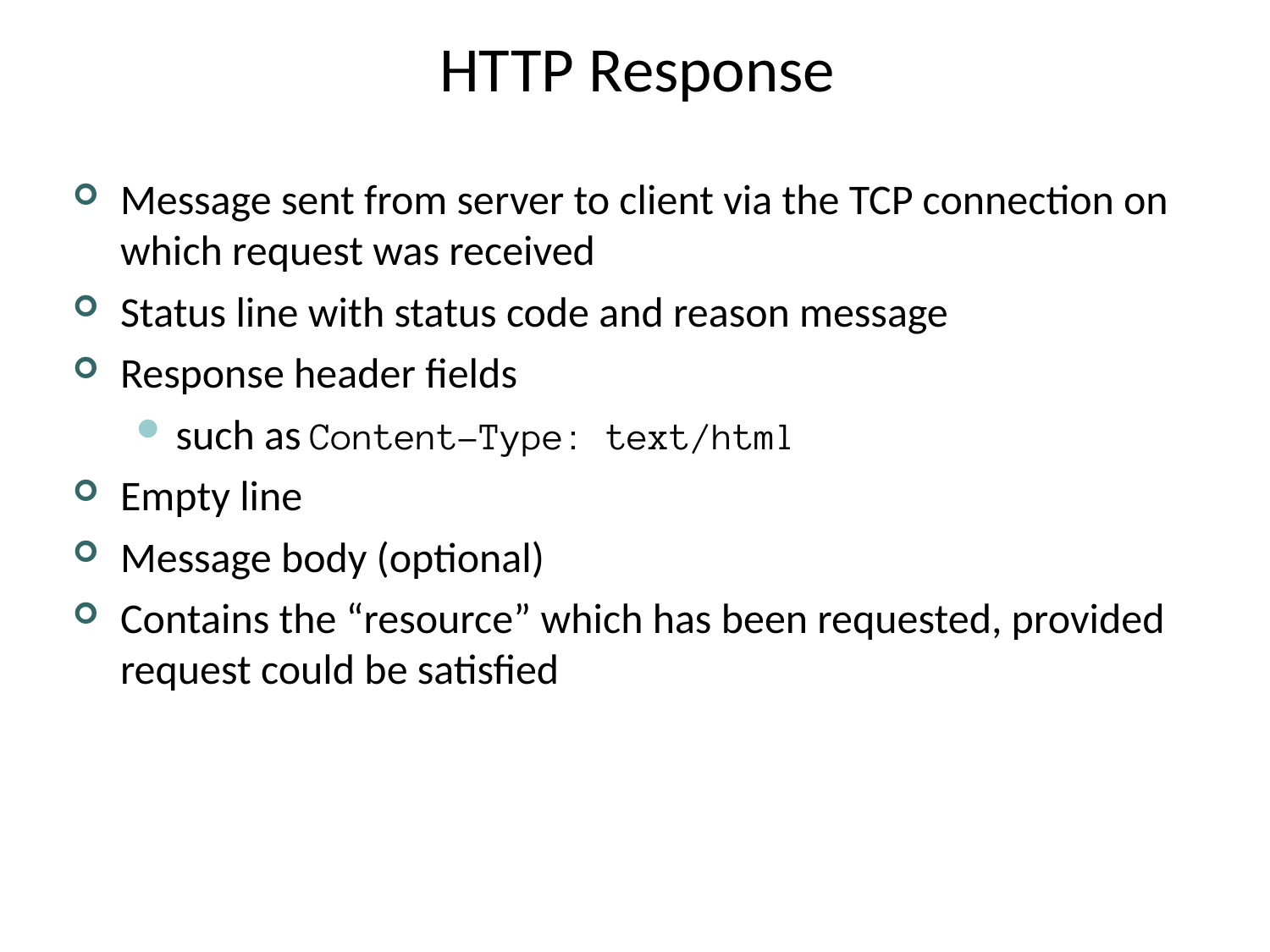

# HTTP Response
Message sent from server to client via the TCP connection on which request was received
Status line with status code and reason message
Response header fields
such as Content-Type: text/html
Empty line
Message body (optional)
Contains the “resource” which has been requested, provided request could be satisfied